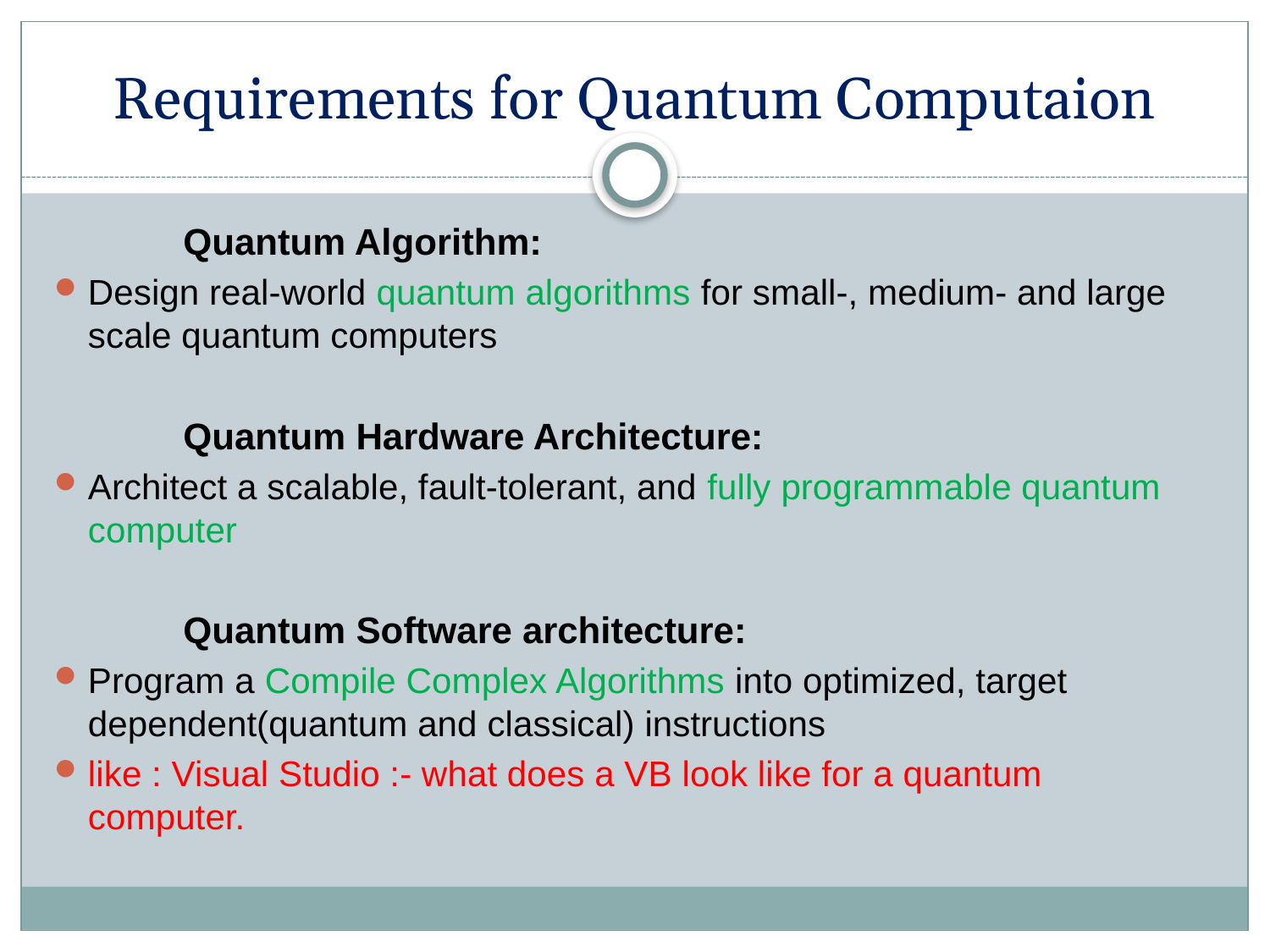

# Requirements for Quantum Computaion
    	Quantum Algorithm:
Design real-world quantum algorithms for small-, medium- and large scale quantum computers

		Quantum Hardware Architecture:
Architect a scalable, fault-tolerant, and fully programmable quantum computer

		Quantum Software architecture:
Program a Compile Complex Algorithms into optimized, target dependent(quantum and classical) instructions
like : Visual Studio :- what does a VB look like for a quantum computer.